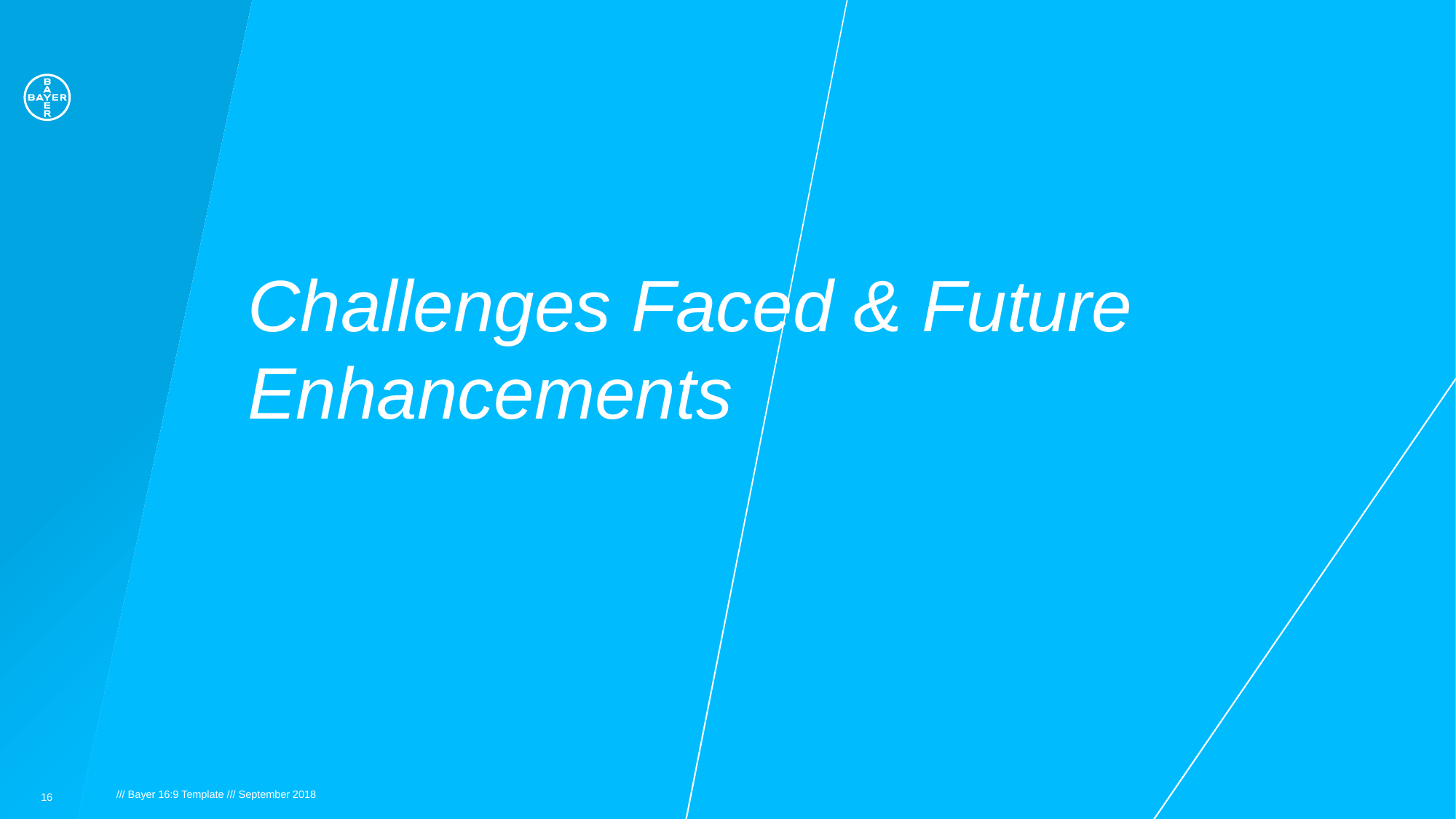

# Challenges Faced & Future Enhancements
/// Bayer 16:9 Template /// September 2018
16